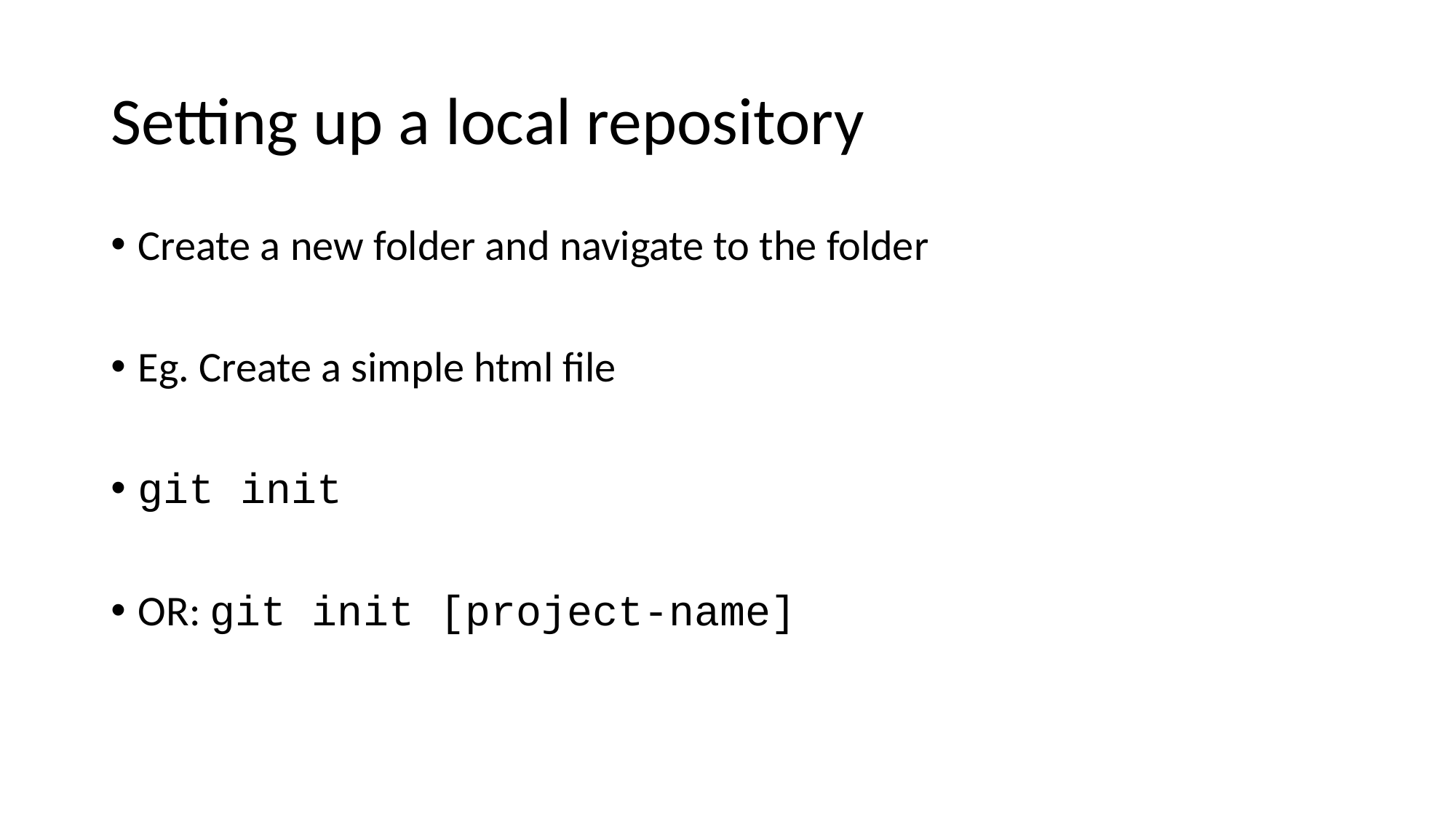

# Setting up a local repository
Create a new folder and navigate to the folder

Eg. Create a simple html file

git init

OR: git init [project-name]